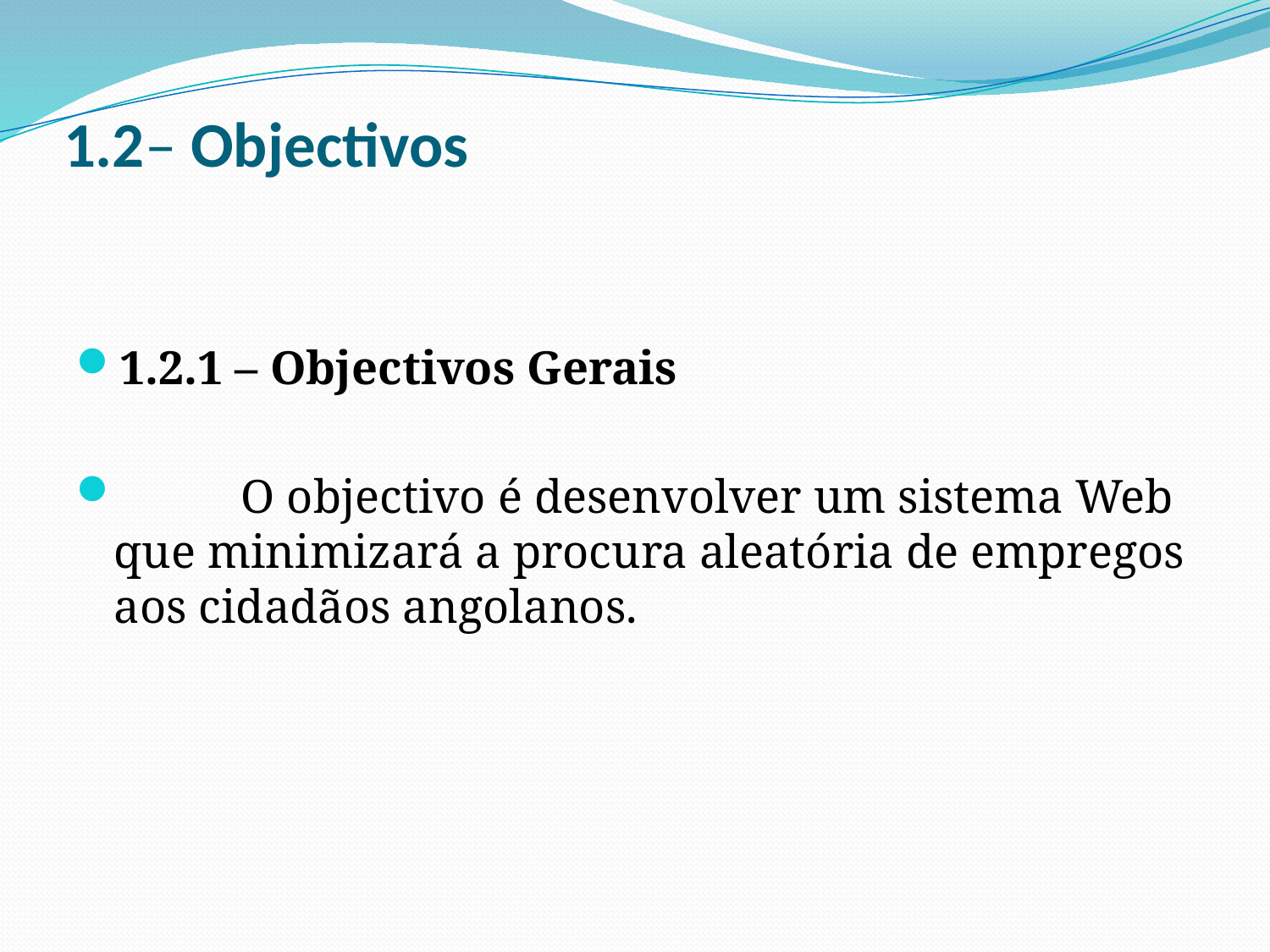

# 1.2– Objectivos

1.2.1 – Objectivos Gerais

	O objectivo é desenvolver um sistema Web que minimizará a procura aleatória de empregos aos cidadãos angolanos.